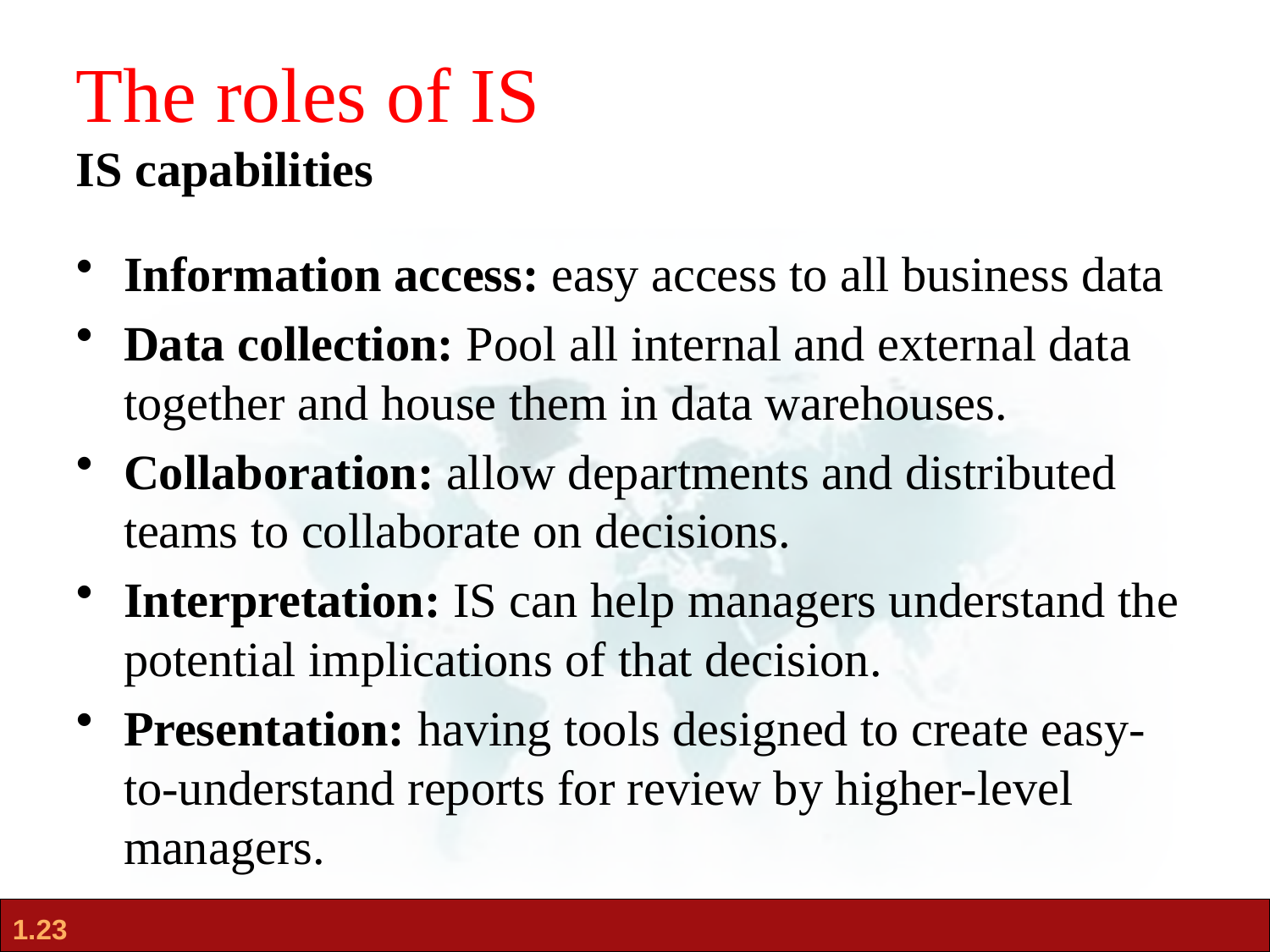

# The roles of IS IS capabilities
Information access: easy access to all business data
Data collection: Pool all internal and external data together and house them in data warehouses.
Collaboration: allow departments and distributed teams to collaborate on decisions.
Interpretation: IS can help managers understand the potential implications of that decision.
Presentation: having tools designed to create easy-to-understand reports for review by higher-level managers.